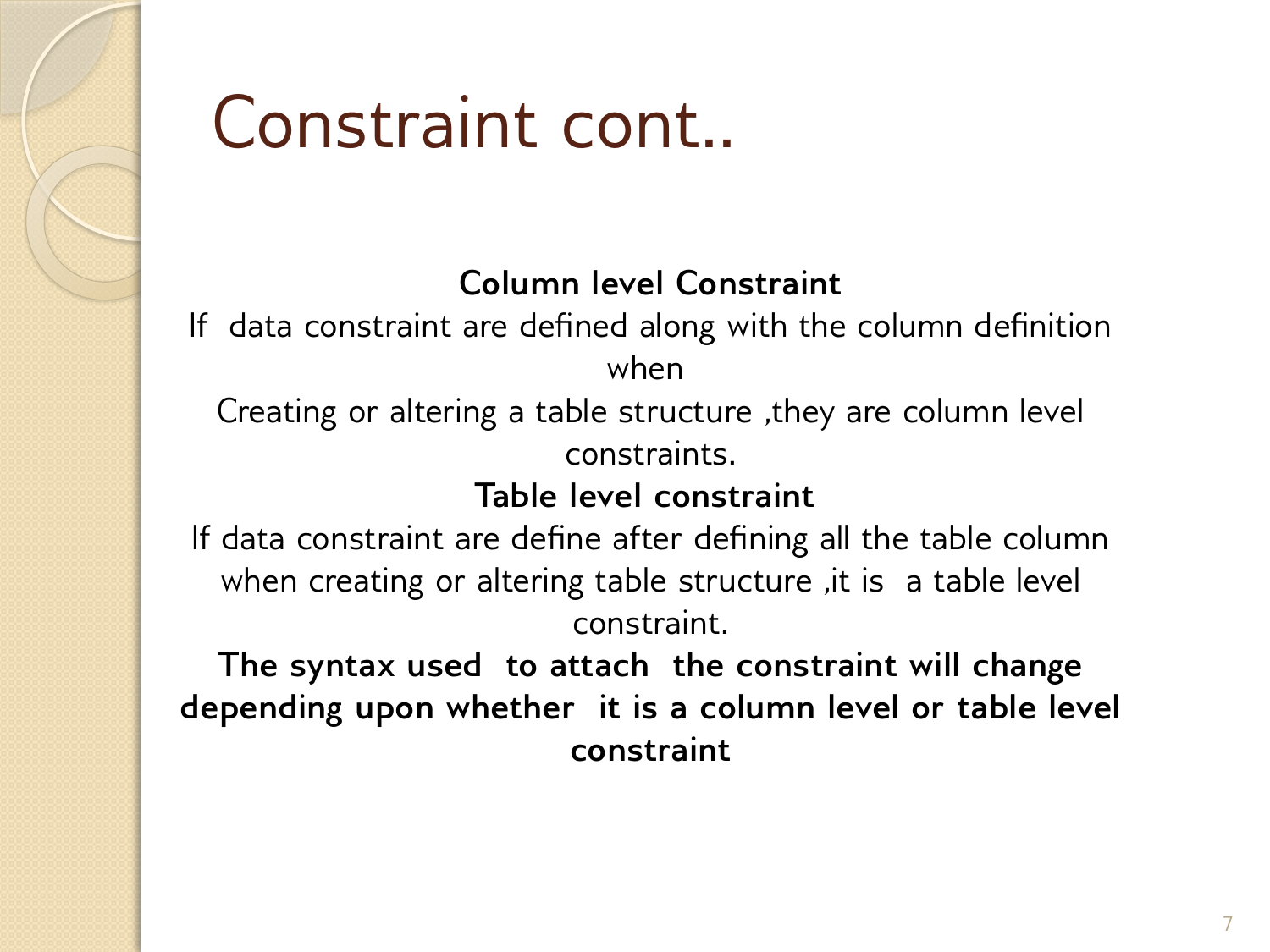

# Constraint cont..
Column level Constraint
If  data constraint are defined along with the column definition when
Creating or altering a table structure ,they are column level constraints.
Table level constraint
If data constraint are define after defining all the table column when creating or altering table structure ,it is  a table level constraint.
The syntax used  to attach  the constraint will change depending upon whether  it is a column level or table level constraint

7